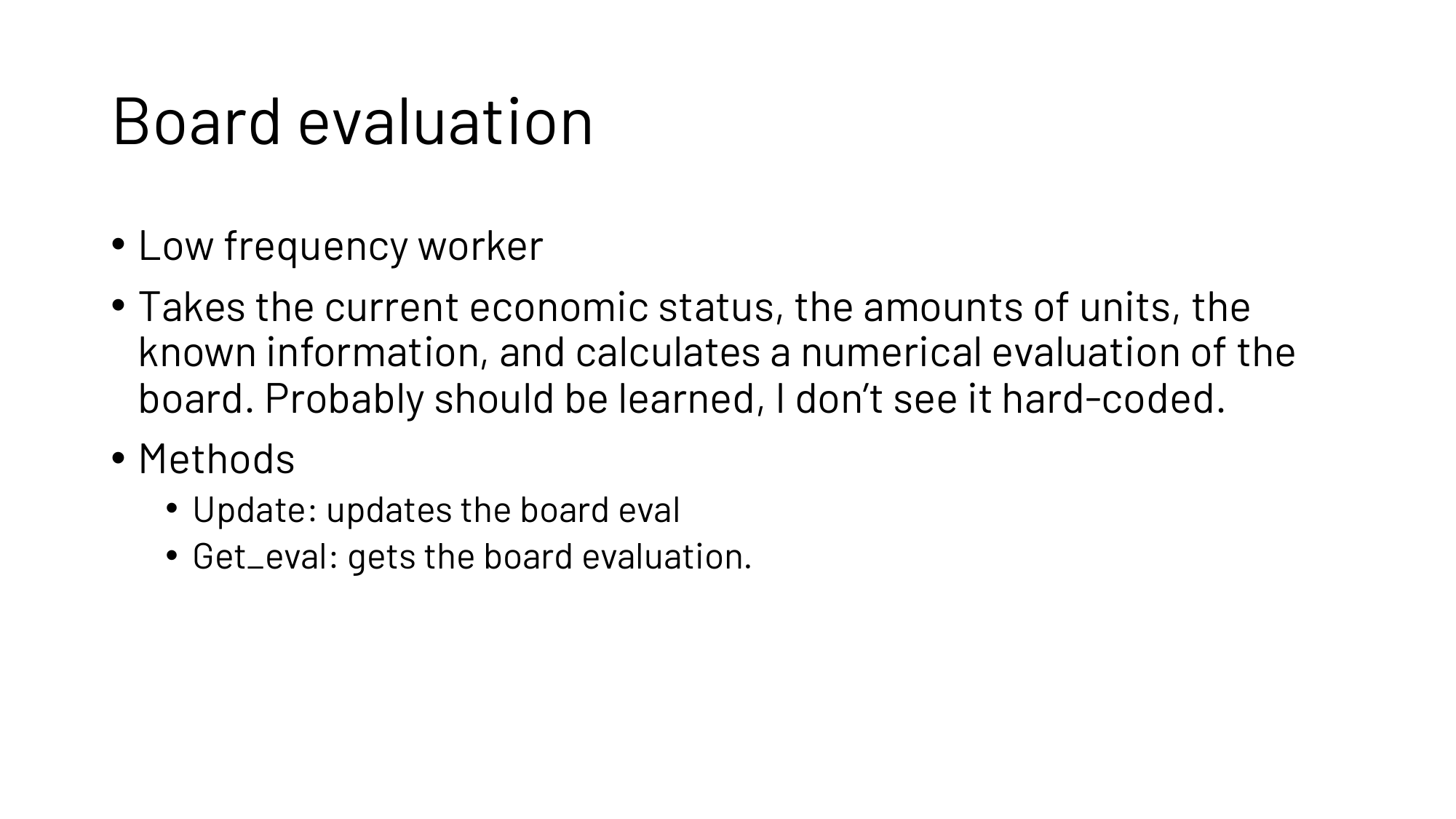

# Board evaluation
Low frequency worker
Takes the current economic status, the amounts of units, the known information, and calculates a numerical evaluation of the board. Probably should be learned, I don’t see it hard-coded.
Methods
Update: updates the board eval
Get_eval: gets the board evaluation.